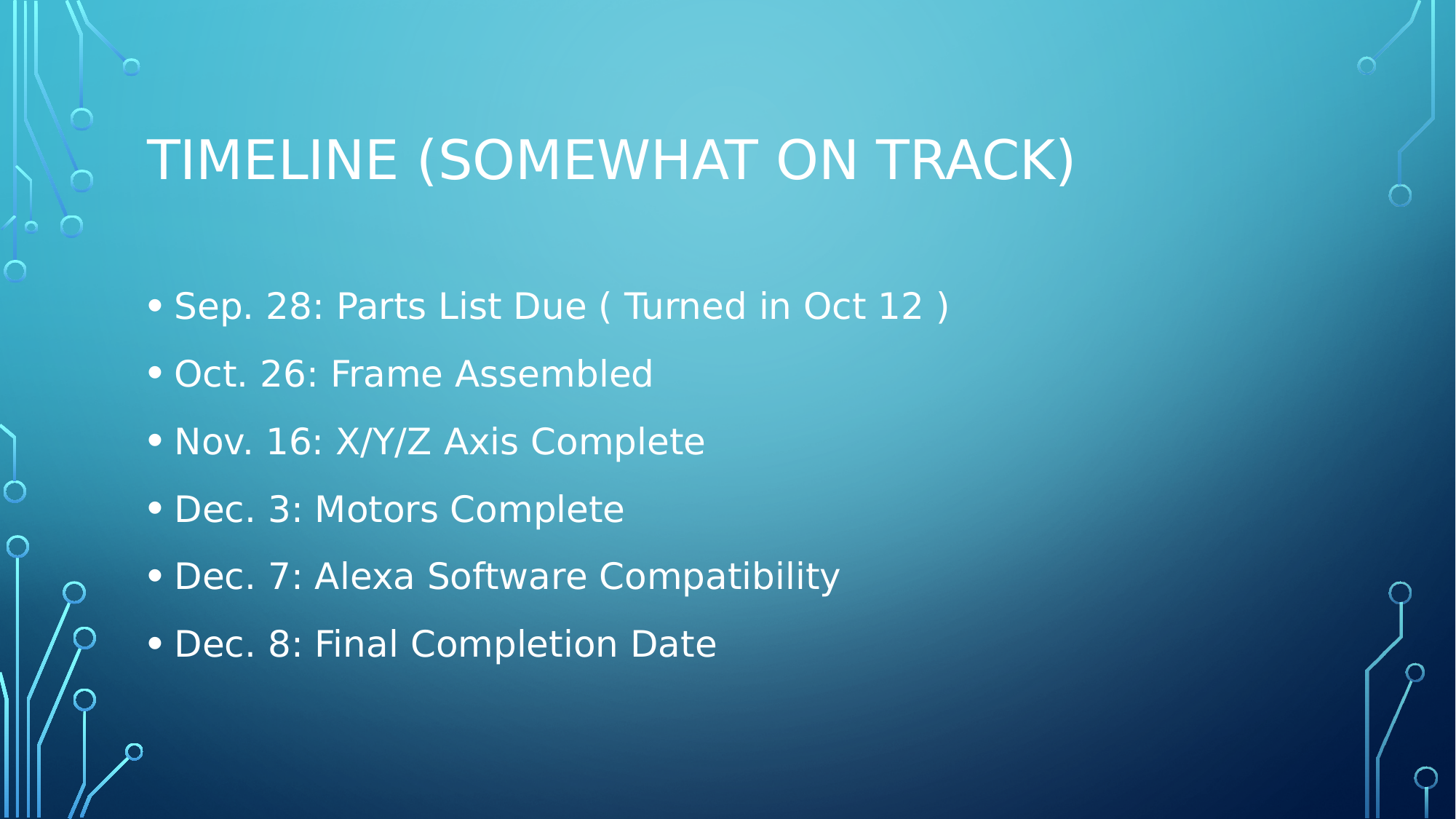

# Timeline (Somewhat on track)
Sep. 28: Parts List Due ( Turned in Oct 12 )
Oct. 26: Frame Assembled
Nov. 16: X/Y/Z Axis Complete
Dec. 3: Motors Complete
Dec. 7: Alexa Software Compatibility
Dec. 8: Final Completion Date